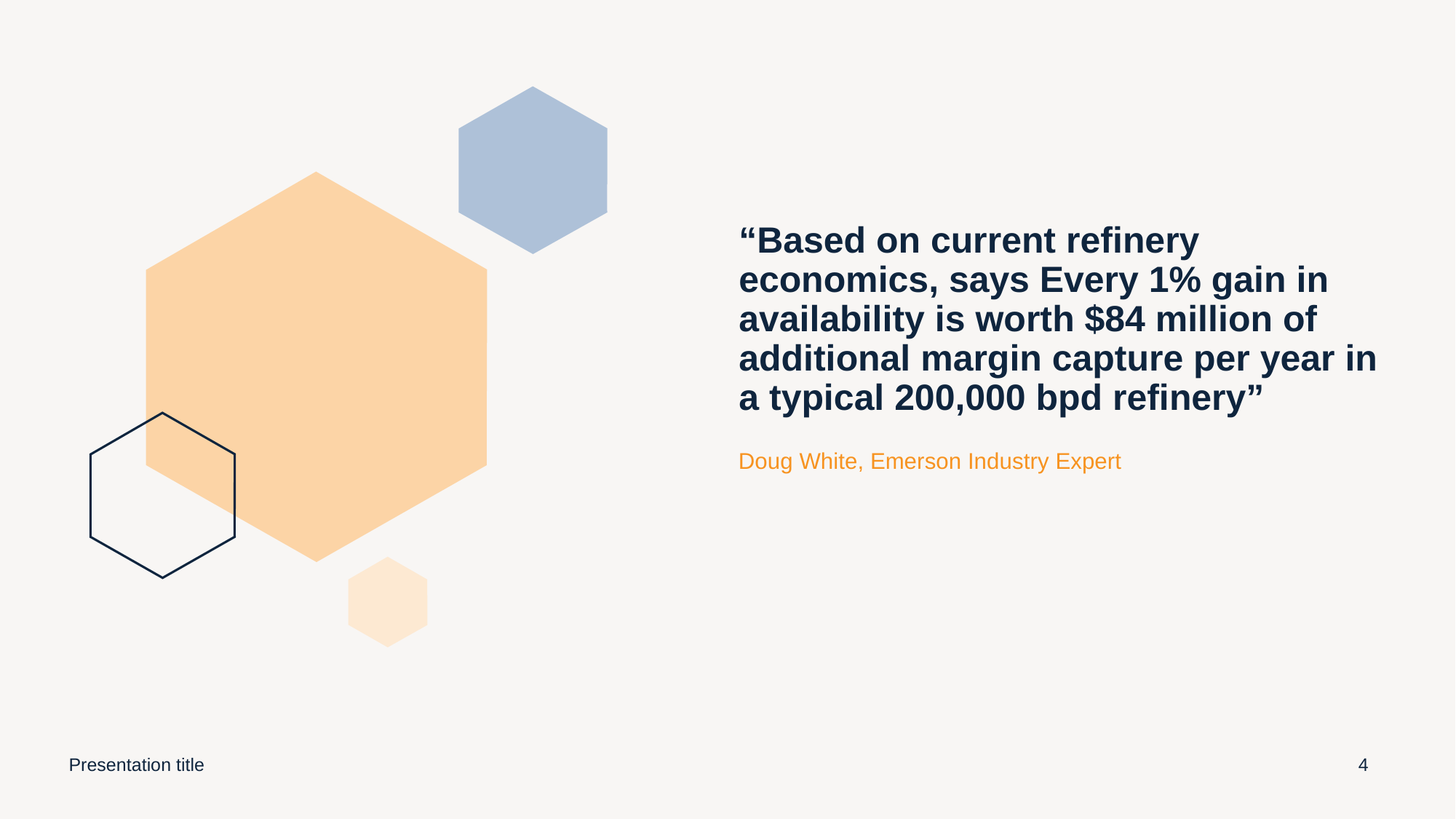

# “Based on current refinery economics, says Every 1% gain in availability is worth $84 million of additional margin capture per year in a typical 200,000 bpd refinery”
Doug White, Emerson Industry Expert

Presentation title
4